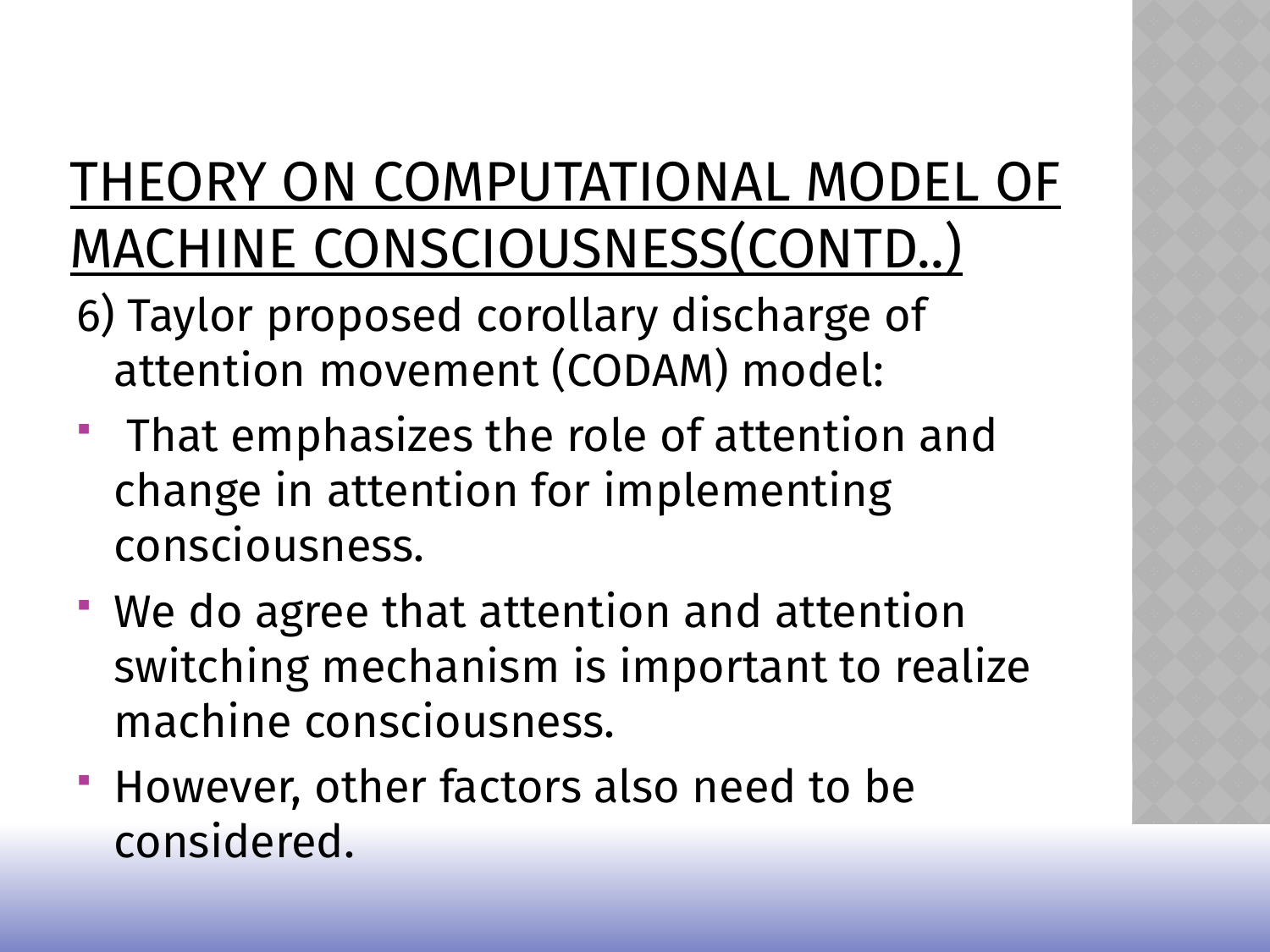

# Theory on Computational Model of Machine Consciousness(contd..)
6) Taylor proposed corollary discharge of attention movement (CODAM) model:
 That emphasizes the role of attention and change in attention for implementing consciousness.
We do agree that attention and attention switching mechanism is important to realize machine consciousness.
However, other factors also need to be considered.